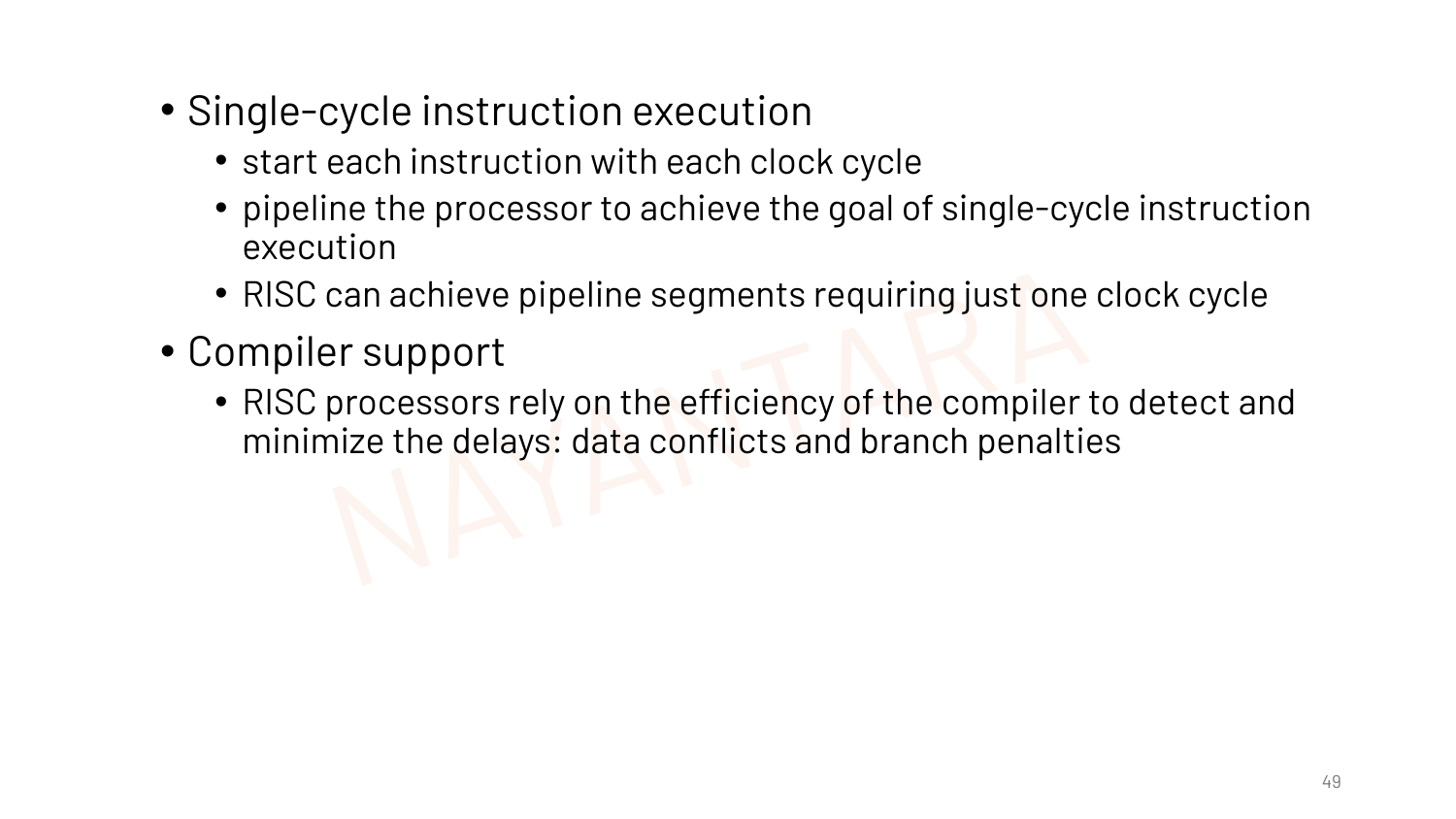

Single-cycle instruction execution
start each instruction with each clock cycle
pipeline the processor to achieve the goal of single-cycle instruction execution
RISC can achieve pipeline segments requiring just one clock cycle
Compiler support
RISC processors rely on the efficiency of the compiler to detect and minimize the delays: data conflicts and branch penalties

49